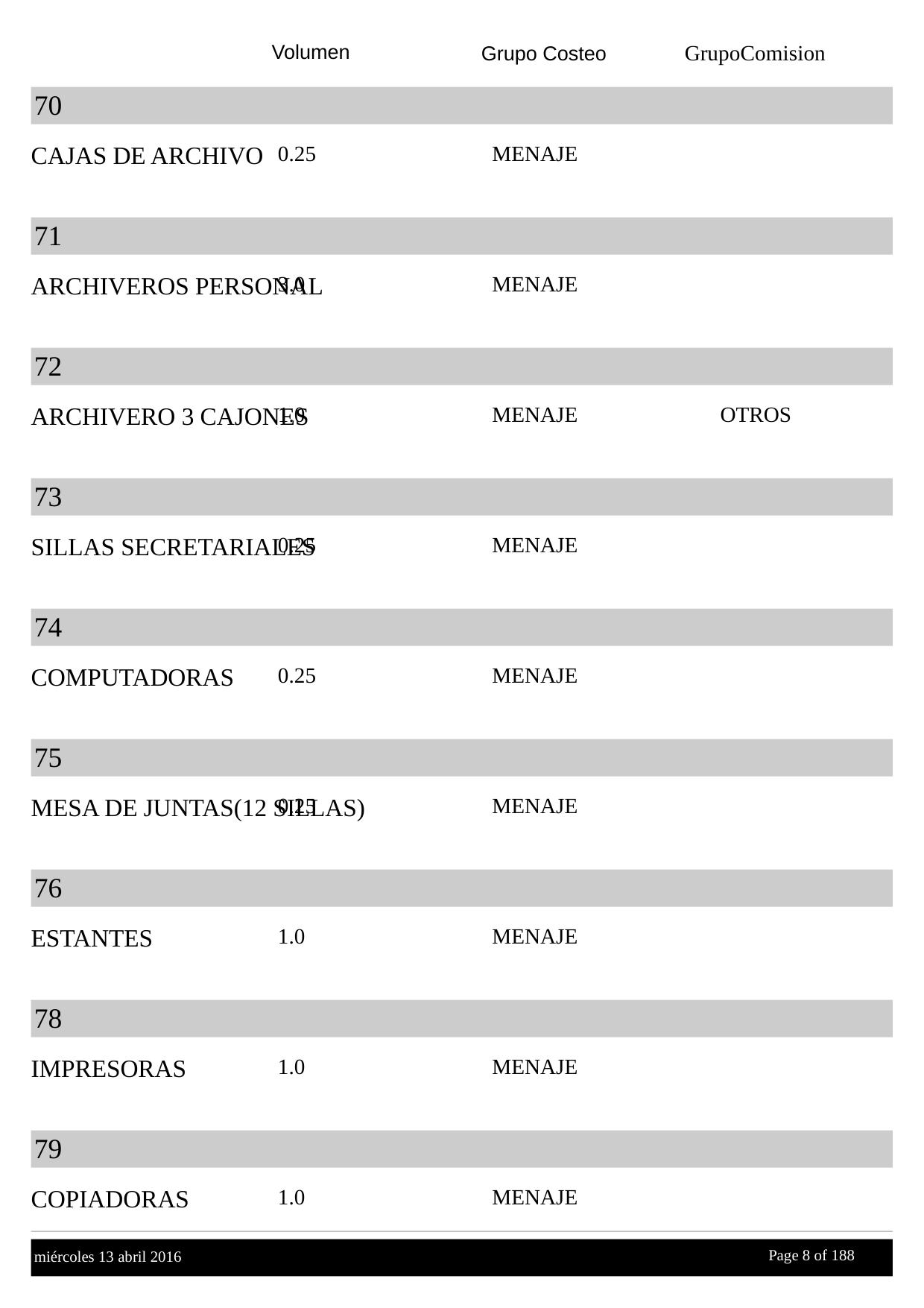

Volumen
GrupoComision
Grupo Costeo

70
CAJAS DE ARCHIVO
0.25
MENAJE

71
ARCHIVEROS PERSONAL
3.0
MENAJE

72
ARCHIVERO 3 CAJONES
1.0
MENAJE
OTROS

73
SILLAS SECRETARIALES
0.25
MENAJE

74
COMPUTADORAS
0.25
MENAJE

75
MESA DE JUNTAS(12 SILLAS)
0.25
MENAJE

76
ESTANTES
1.0
MENAJE

78
IMPRESORAS
1.0
MENAJE

79
COPIADORAS
1.0
MENAJE

Page 8 of
 188
miércoles 13 abril 2016